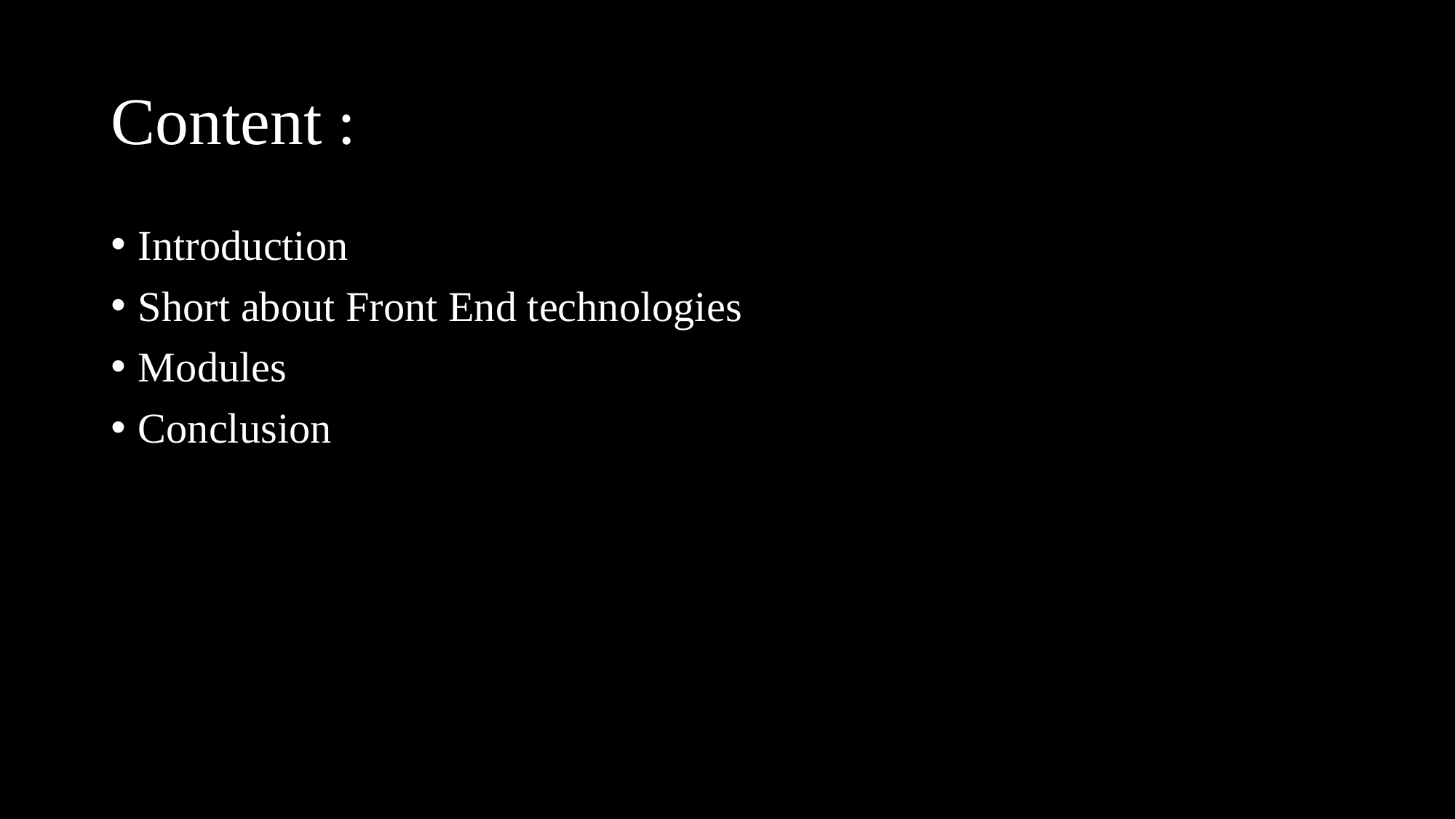

# Content :
Introduction
Short about Front End technologies
Modules
Conclusion